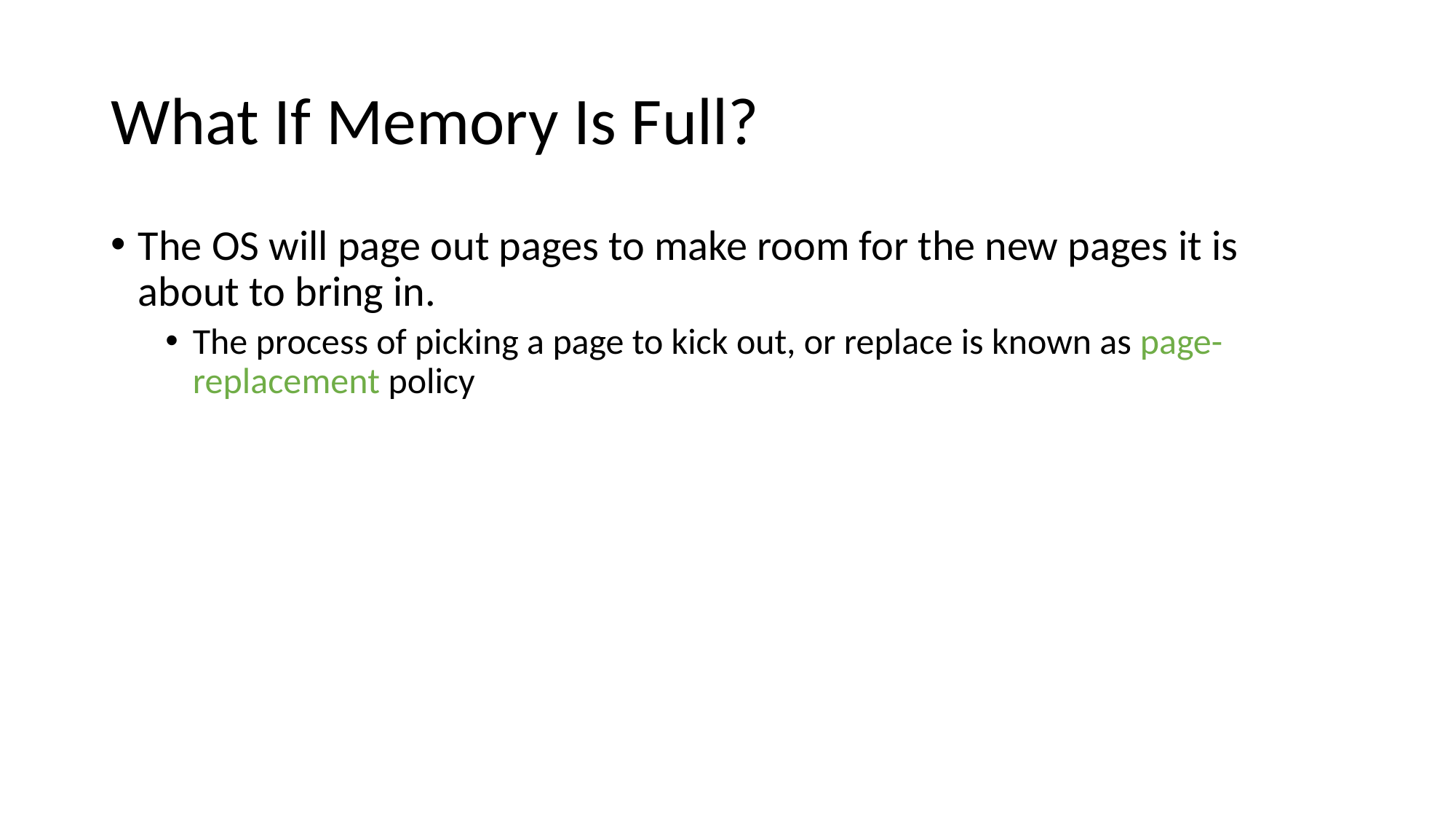

# What If Memory Is Full?
The OS will page out pages to make room for the new pages it is about to bring in.
The process of picking a page to kick out, or replace is known as page-replacement policy